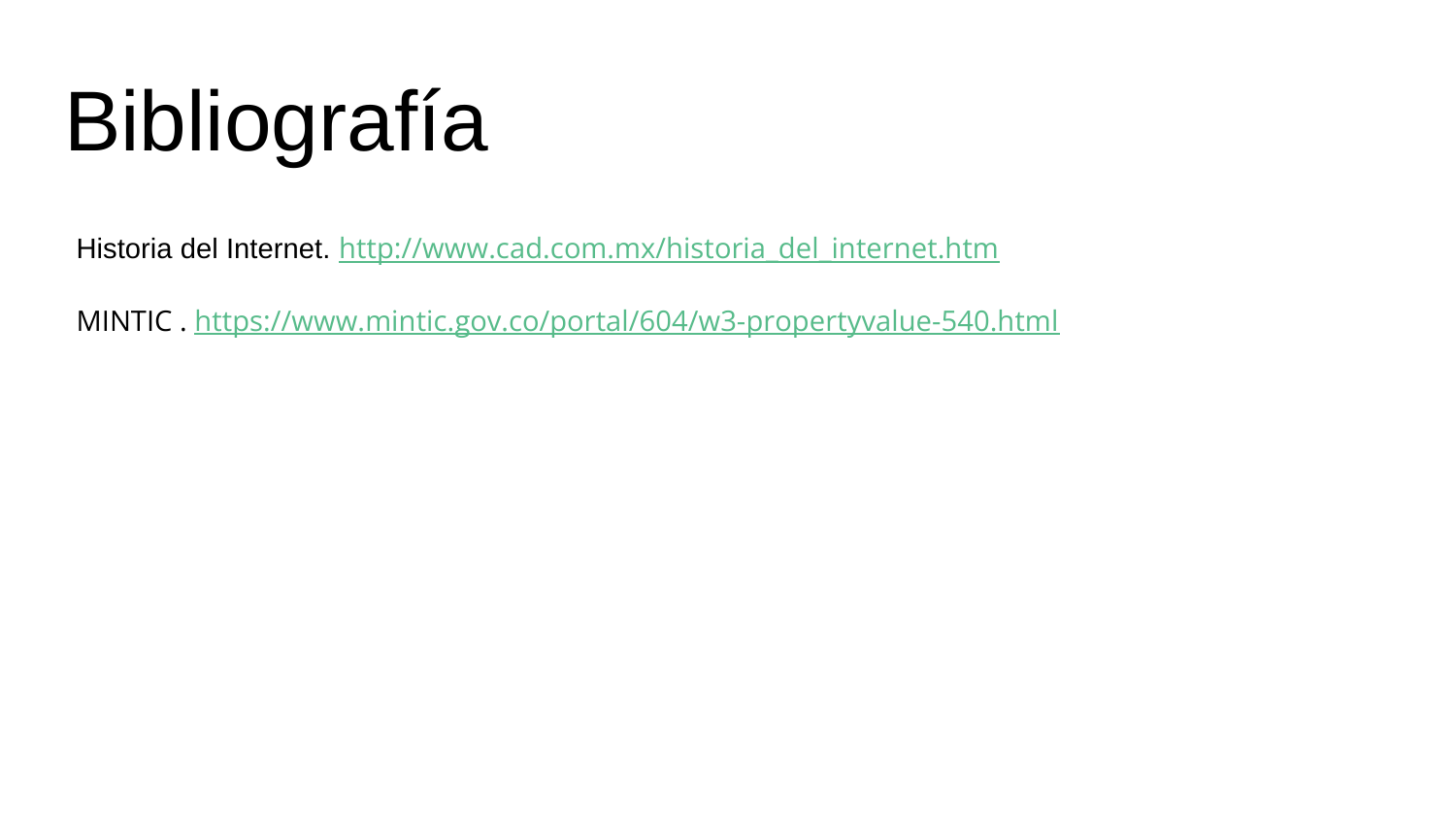

# Bibliografía
Historia del Internet. http://www.cad.com.mx/historia_del_internet.htm

MINTIC . https://www.mintic.gov.co/portal/604/w3-propertyvalue-540.html